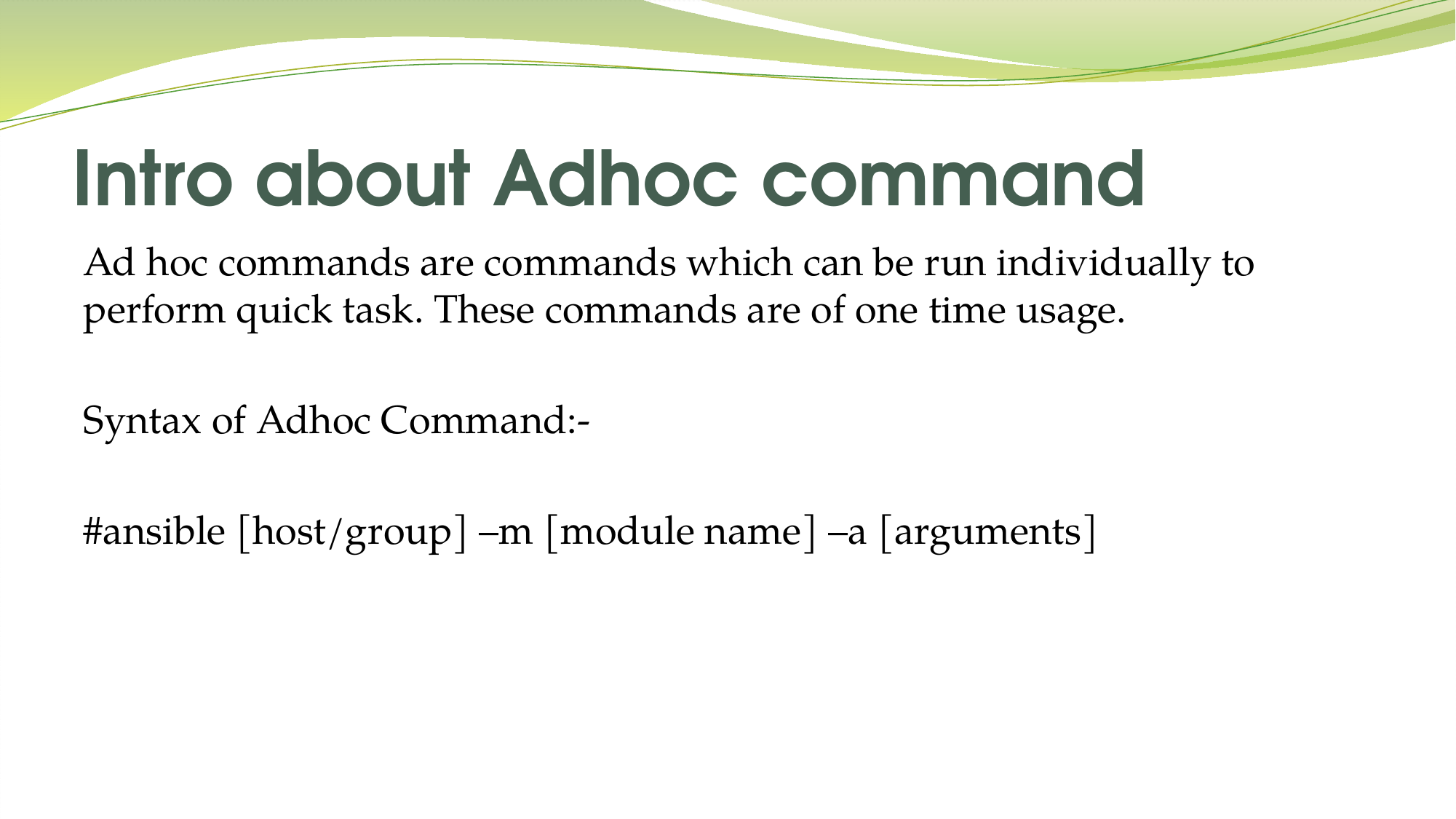

# Intro about Adhoc command
Ad hoc commands are commands which can be run individually to perform quick task. These commands are of one time usage.

Syntax of Adhoc Command:-

#ansible [host/group] –m [module name] –a [arguments]